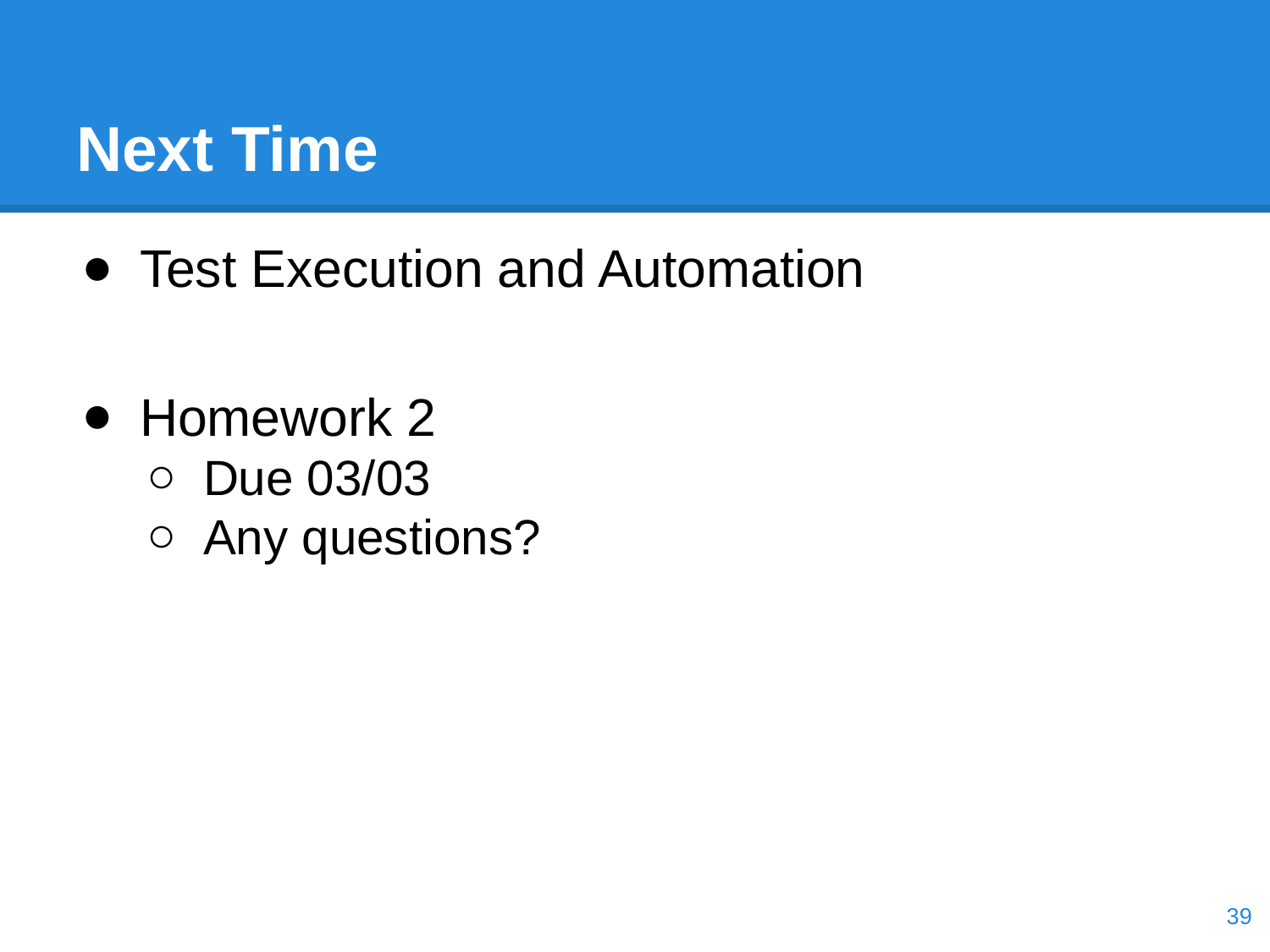

# Next Time
Test Execution and Automation

Homework 2
Due 03/03
Any questions?
39